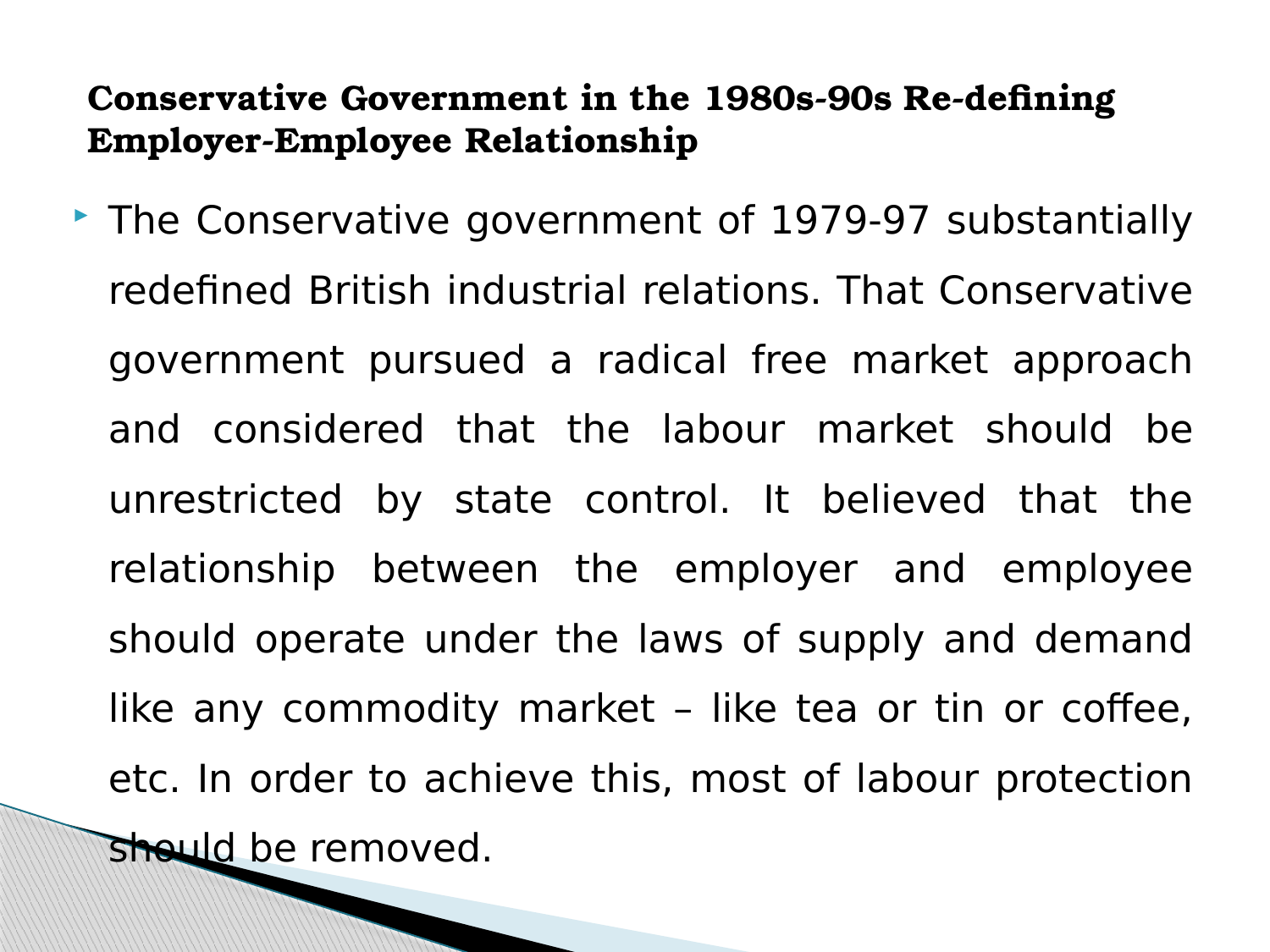

# Conservative Government in the 1980s-90s Re-defining Employer-Employee Relationship
The Conservative government of 1979-97 substantially redefined British industrial relations. That Conservative government pursued a radical free market approach and considered that the labour market should be unrestricted by state control. It believed that the relationship between the employer and employee should operate under the laws of supply and demand like any commodity market – like tea or tin or coffee, etc. In order to achieve this, most of labour protection should be removed.